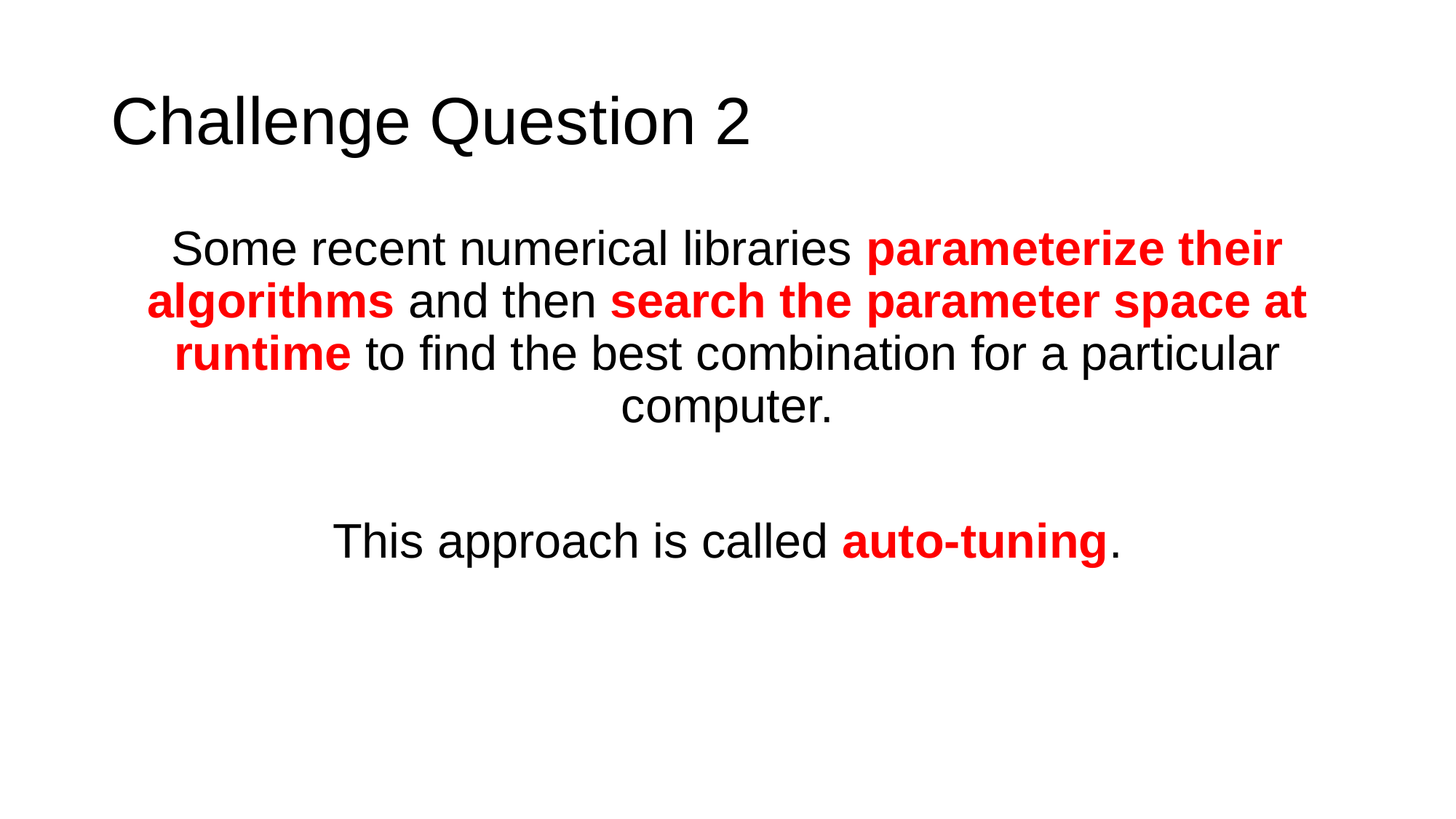

# Challenge Question 2
Some recent numerical libraries parameterize their algorithms and then search the parameter space at runtime to find the best combination for a particular computer.

This approach is called auto-tuning.